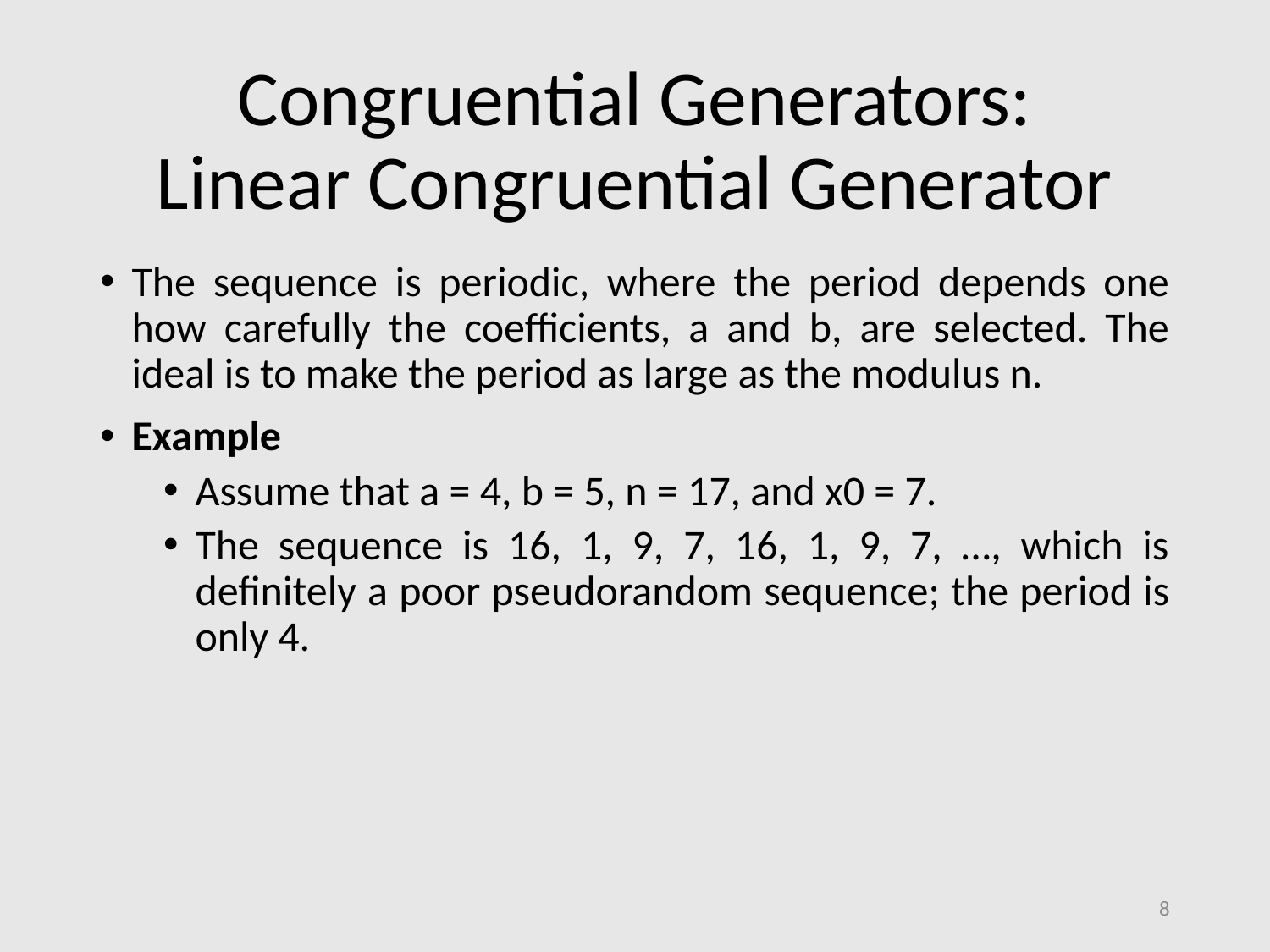

# Congruential Generators: Linear Congruential Generator
The sequence is periodic, where the period depends one how carefully the coefficients, a and b, are selected. The ideal is to make the period as large as the modulus n.
Example
Assume that a = 4, b = 5, n = 17, and x0 = 7.
The sequence is 16, 1, 9, 7, 16, 1, 9, 7, …, which is definitely a poor pseudorandom sequence; the period is only 4.
8